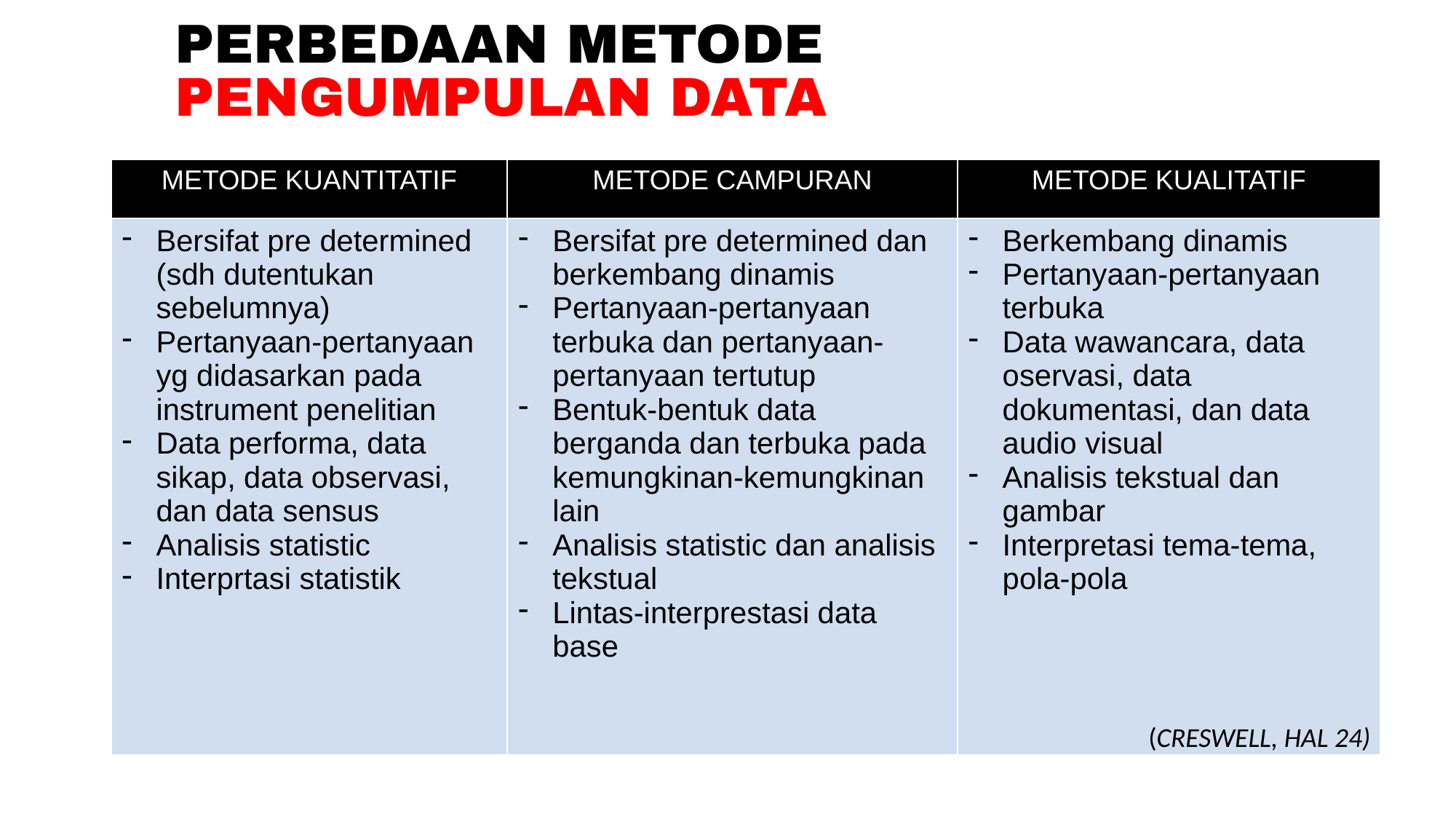

# PERBEDAAN METODE PENGUMPULAN DATA
| METODE KUANTITATIF | METODE CAMPURAN | METODE KUALITATIF |
| --- | --- | --- |
| Bersifat pre determined (sdh dutentukan sebelumnya) Pertanyaan-pertanyaan yg didasarkan pada instrument penelitian Data performa, data sikap, data observasi, dan data sensus Analisis statistic Interprtasi statistik | Bersifat pre determined dan berkembang dinamis Pertanyaan-pertanyaan terbuka dan pertanyaan-pertanyaan tertutup Bentuk-bentuk data berganda dan terbuka pada kemungkinan-kemungkinan lain Analisis statistic dan analisis tekstual Lintas-interprestasi data base | Berkembang dinamis Pertanyaan-pertanyaan terbuka Data wawancara, data oservasi, data dokumentasi, dan data audio visual Analisis tekstual dan gambar Interpretasi tema-tema, pola-pola |
(CRESWELL, HAL 24)